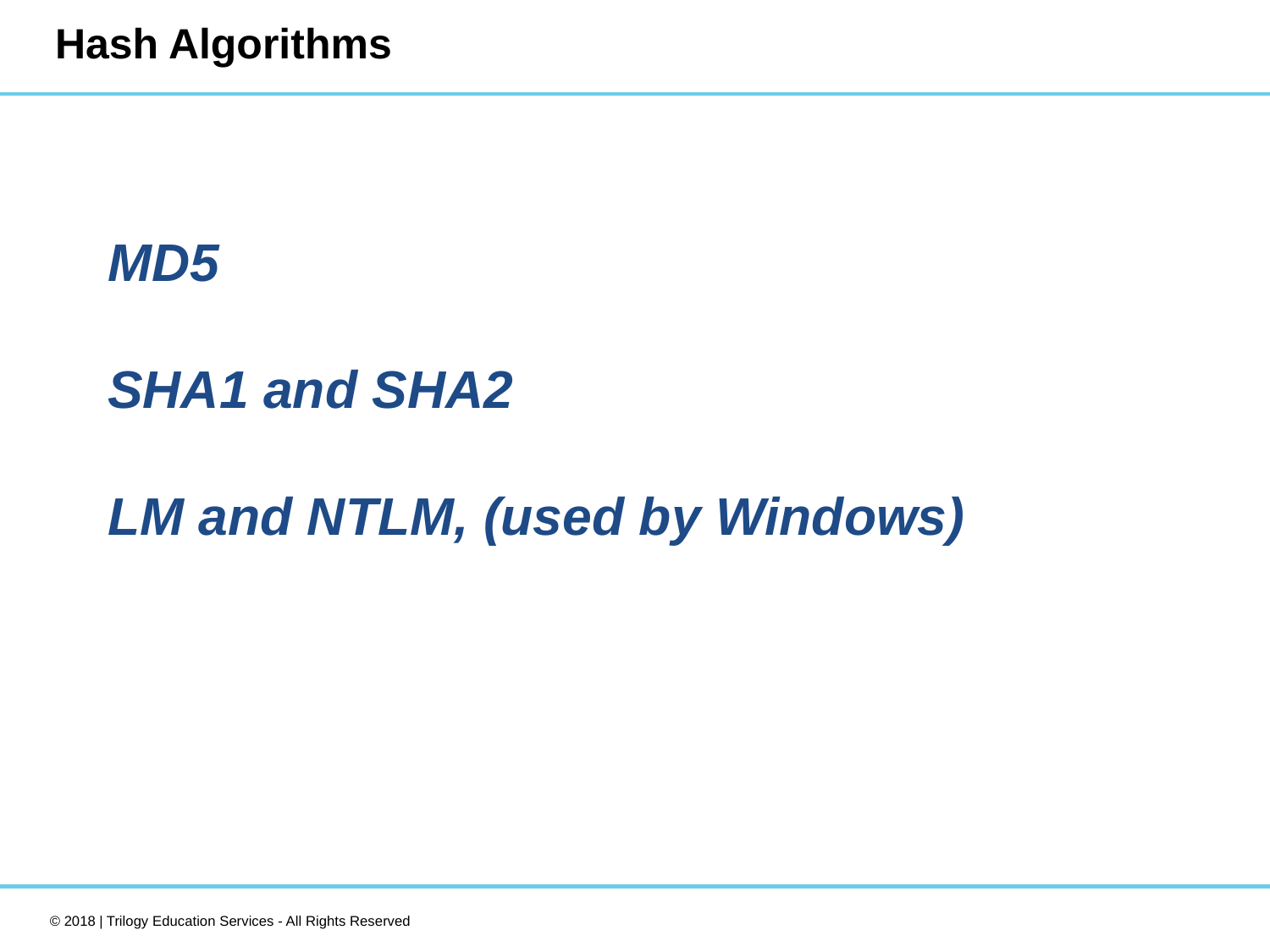

# Hash Algorithms
MD5

SHA1 and SHA2

LM and NTLM, (used by Windows)